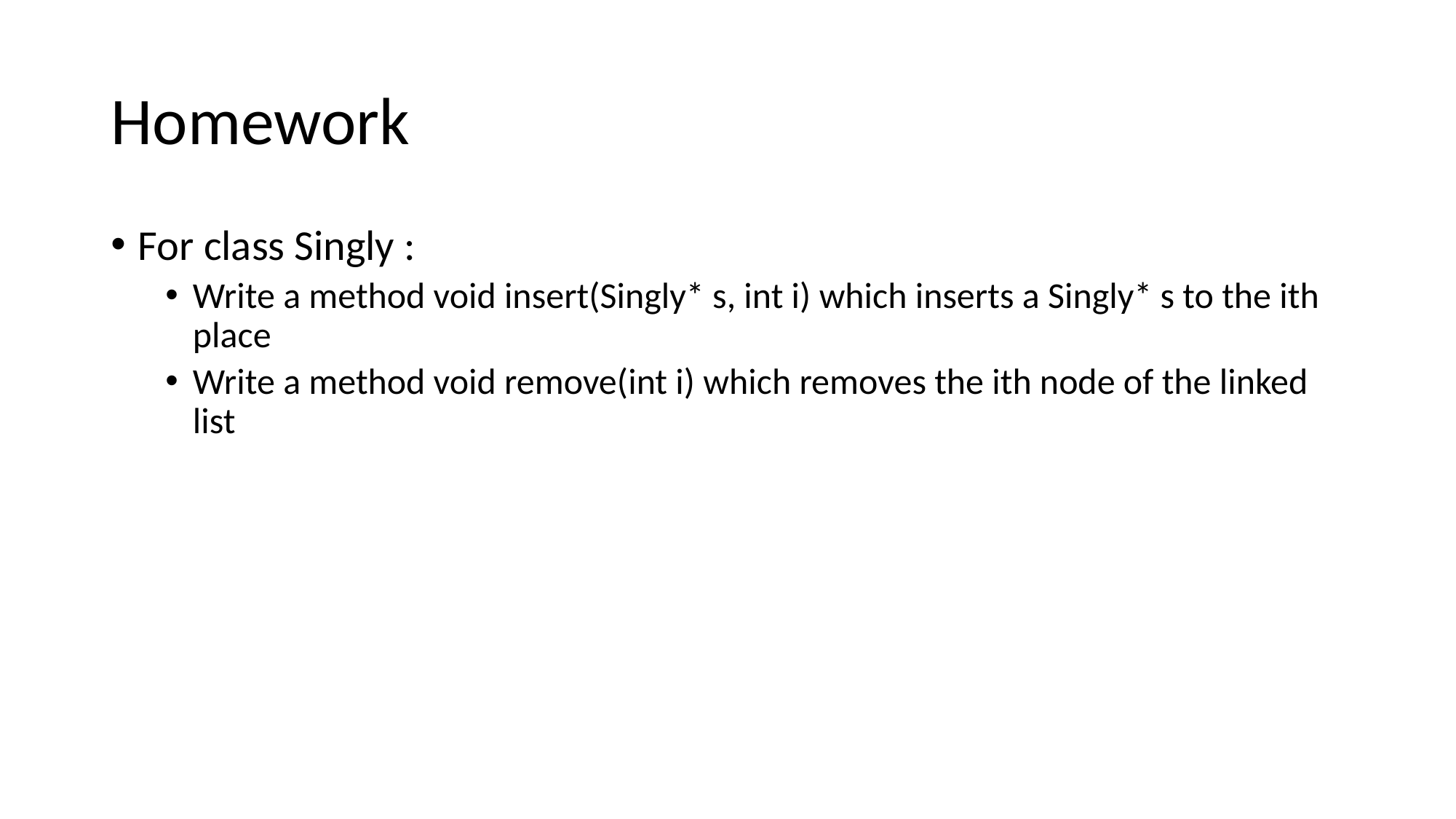

# Homework
For class Singly :
Write a method void insert(Singly* s, int i) which inserts a Singly* s to the ith place
Write a method void remove(int i) which removes the ith node of the linked list